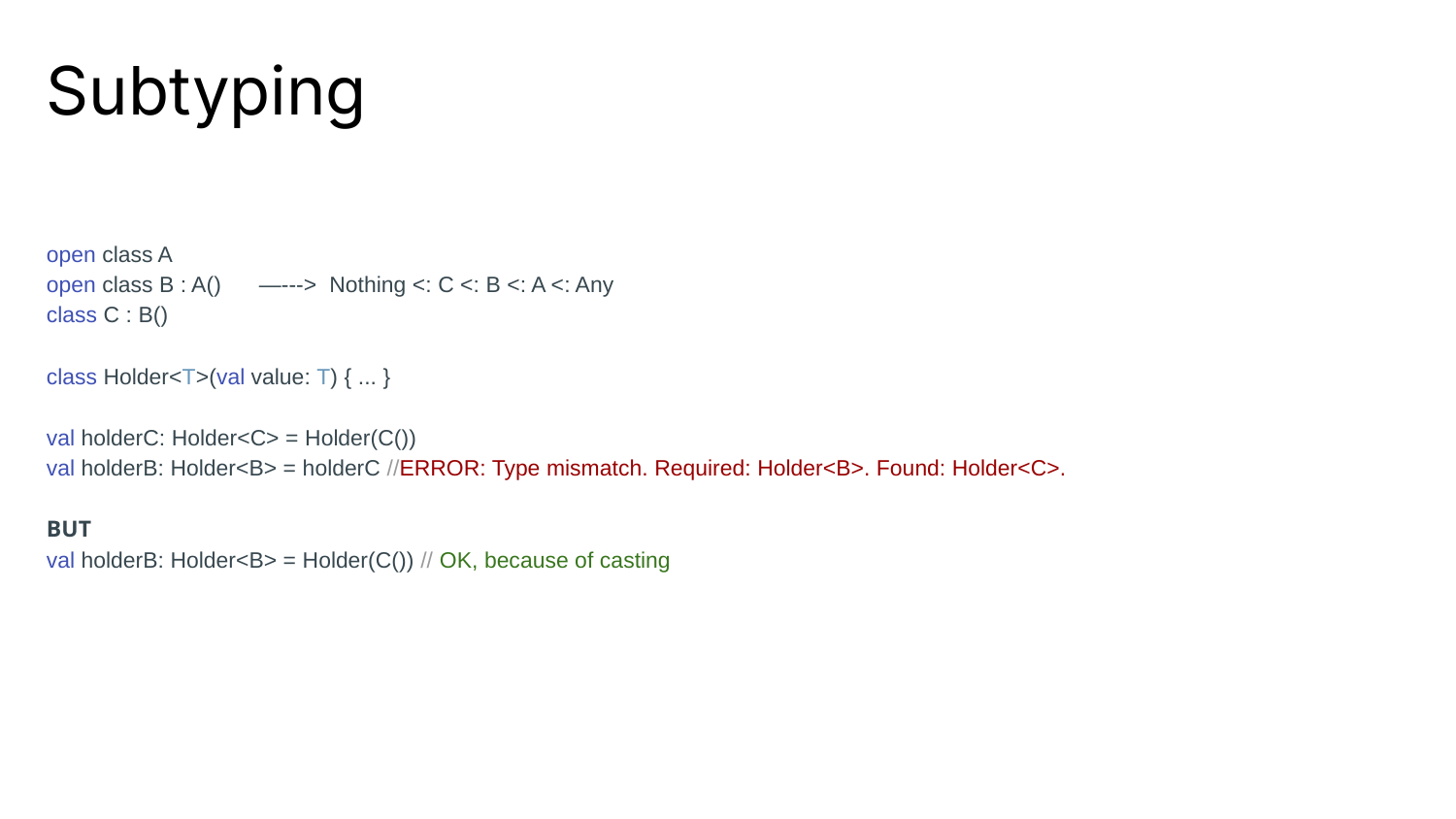

# Subtyping
open class A
open class B : A()      —--->  Nothing <: C <: B <: A <: Any
class C : B()

class Holder<T>(val value: T) { ... }

val holderC: Holder<C> = Holder(C())
val holderB: Holder<B> = holderC //ERROR: Type mismatch. Required: Holder<B>. Found: Holder<C>.

BUT
val holderB: Holder<B> = Holder(C()) // OK, because of casting